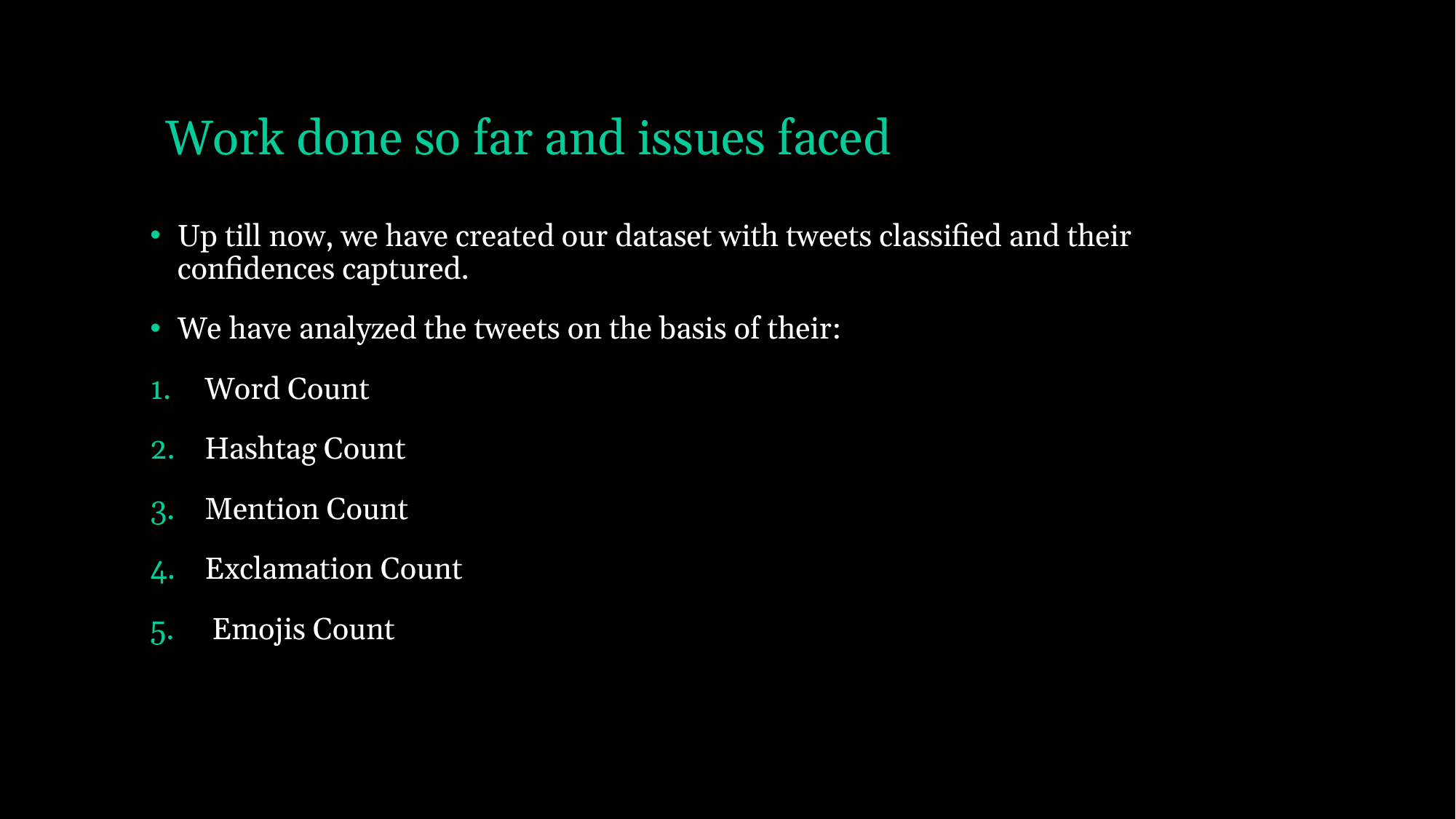

# Work done so far and issues faced

Up till now, we have created our dataset with tweets classified and their confidences captured.
We have analyzed the tweets on the basis of their:
Word Count
Hashtag Count
Mention Count
Exclamation Count
 Emojis Count